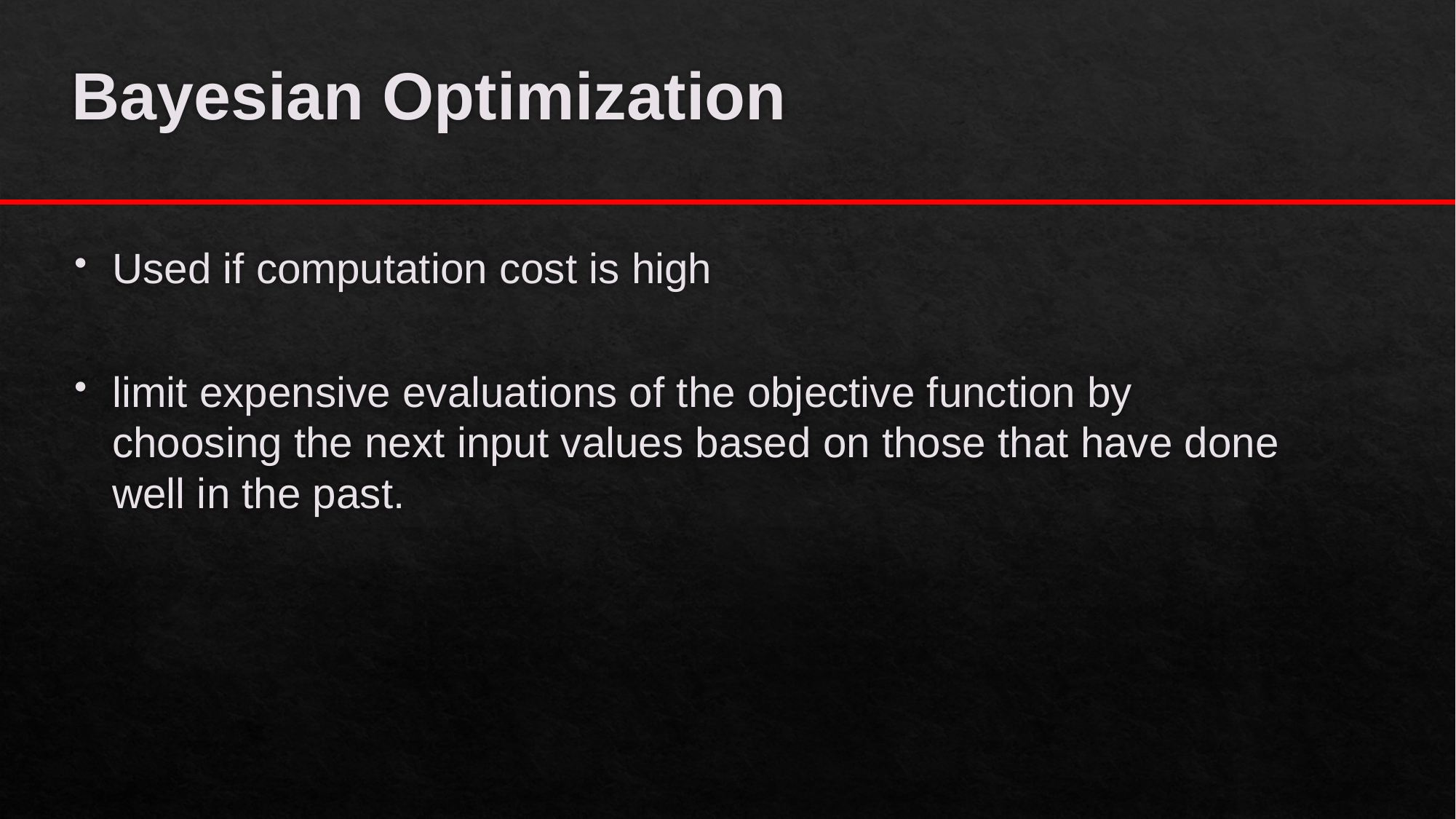

# Bayesian Optimization
Used if computation cost is high

limit expensive evaluations of the objective function by choosing the next input values based on those that have done well in the past.